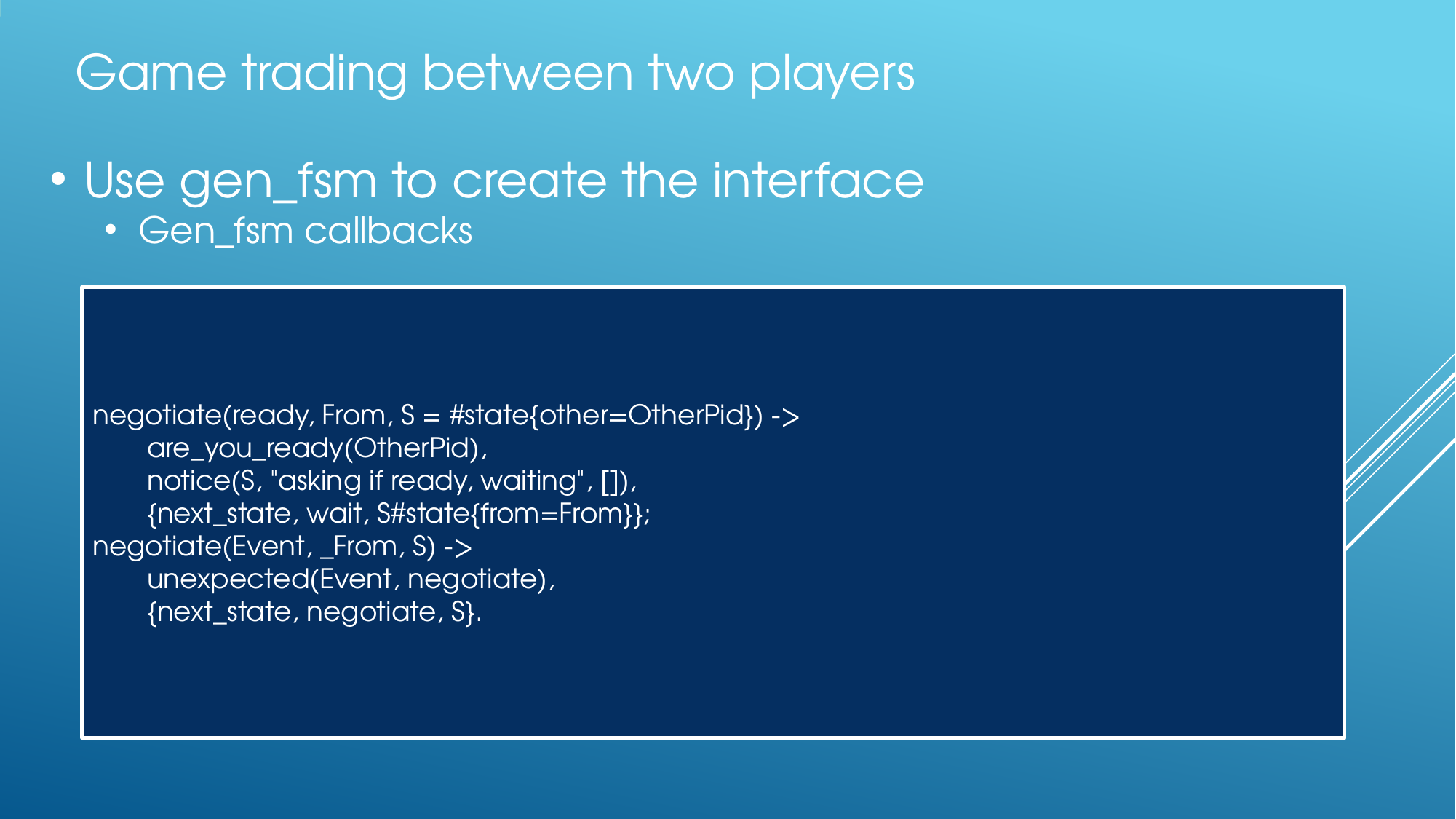

Game trading between two players
Use gen_fsm to create the interface
Gen_fsm callbacks

negotiate(ready, From, S = #state{other=OtherPid}) ->
are_you_ready(OtherPid),
notice(S, "asking if ready, waiting", []),
{next_state, wait, S#state{from=From}};
negotiate(Event, _From, S) ->
unexpected(Event, negotiate),
{next_state, negotiate, S}.